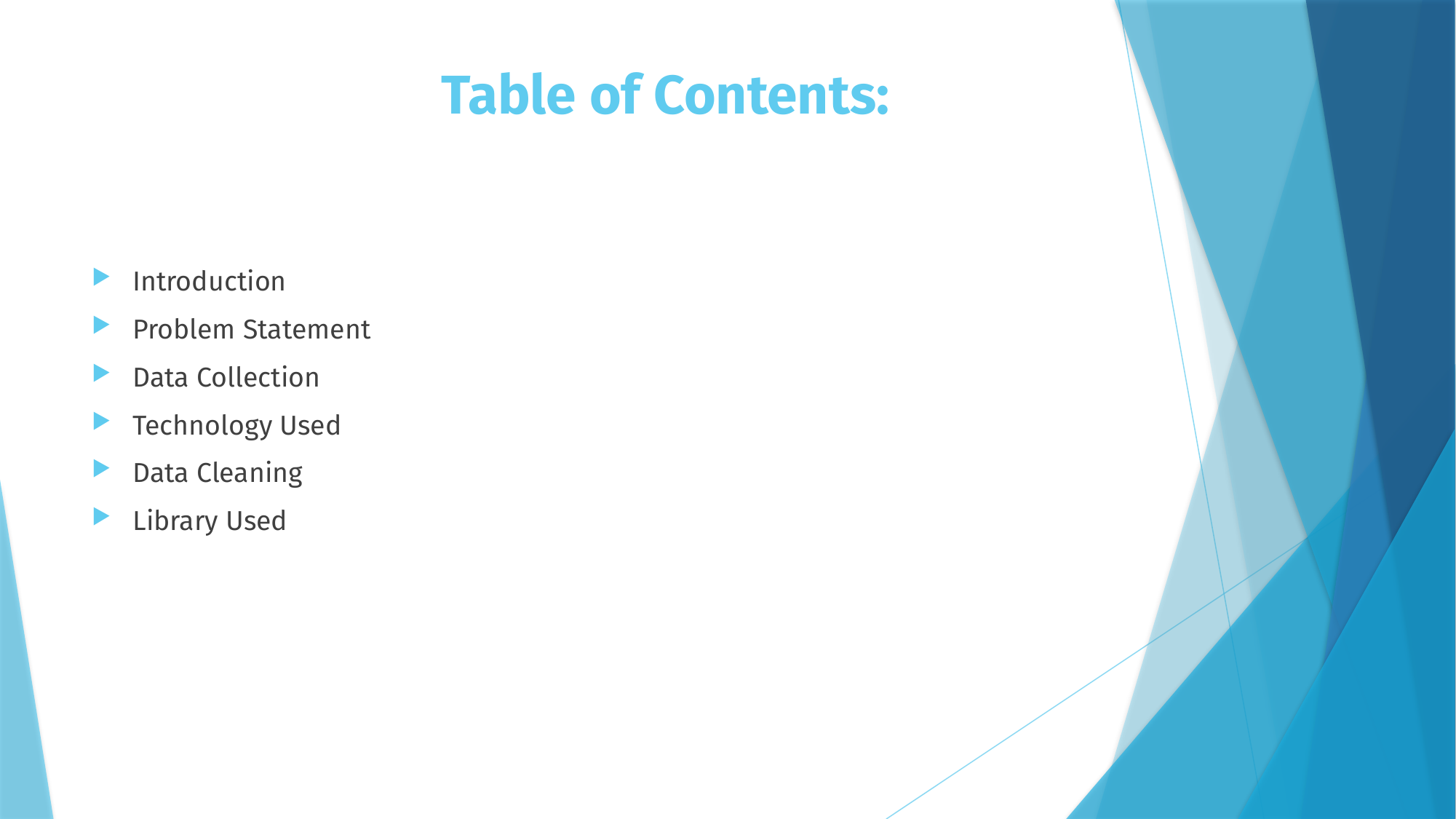

# Table of Contents:
Introduction
Problem Statement
Data Collection
Technology Used
Data Cleaning
Library Used